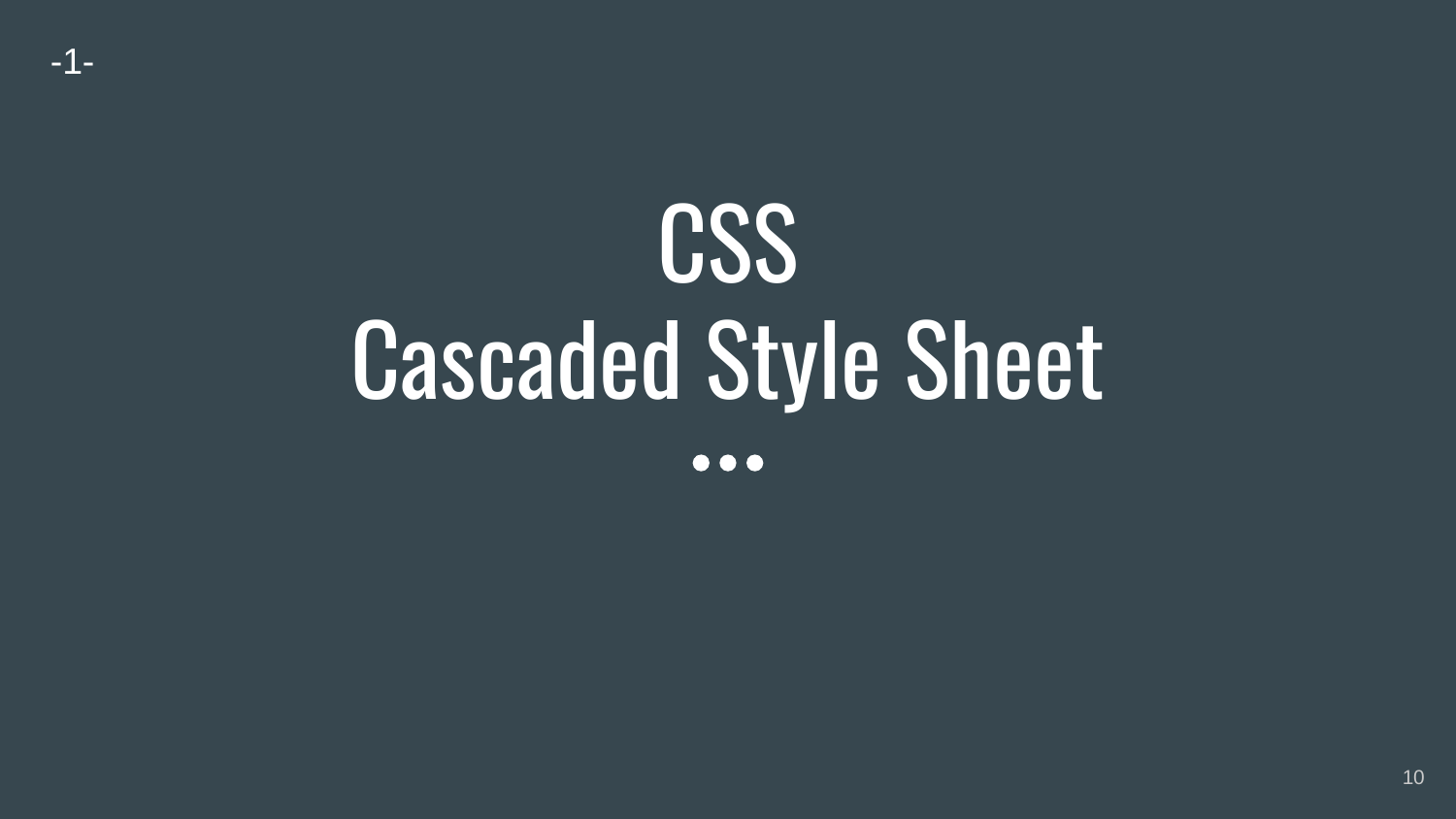

-1-
# CSS Cascaded Style Sheet

10